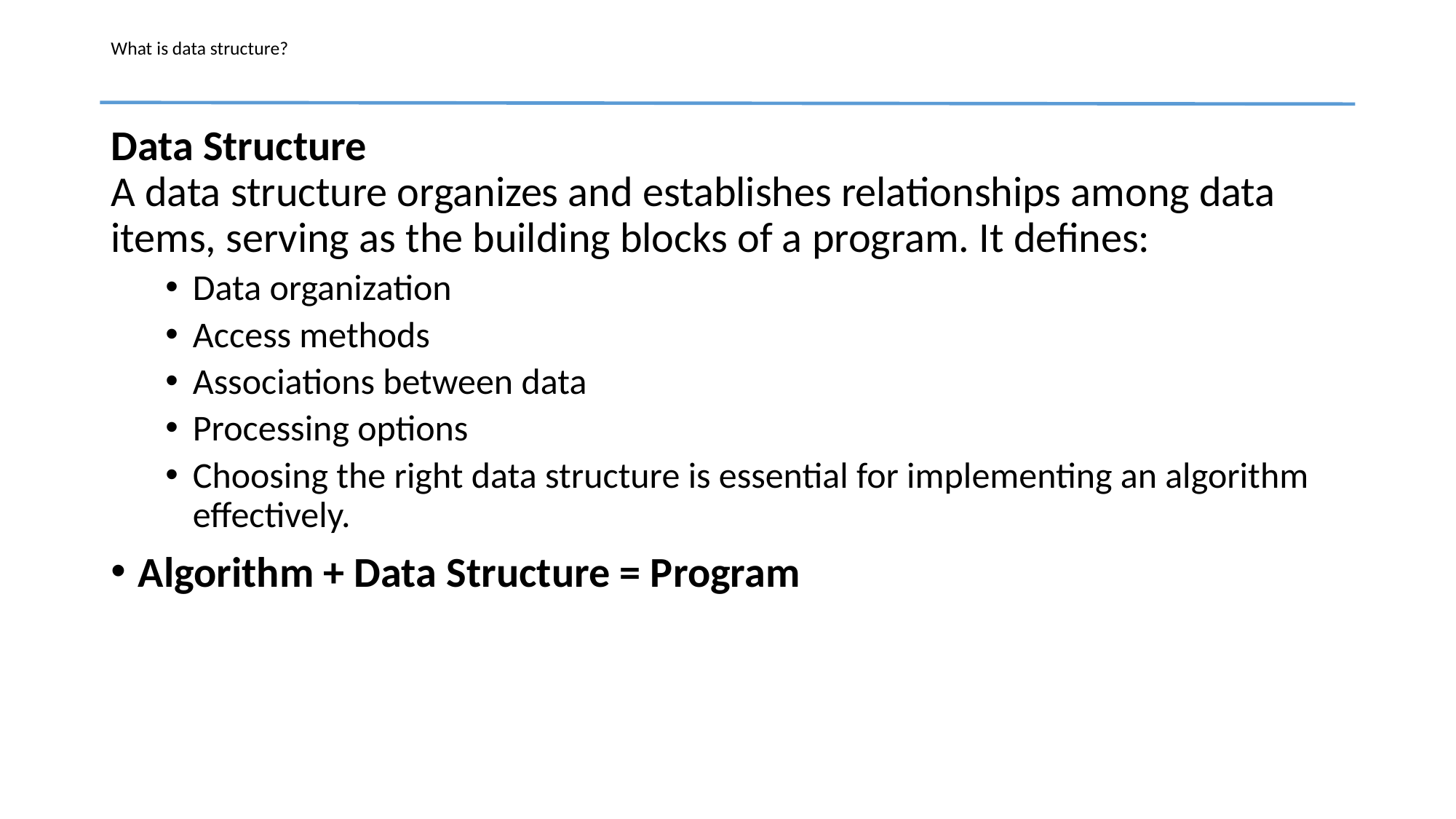

# What is data structure?
Data Structure
A data structure organizes and establishes relationships among data items, serving as the building blocks of a program. It defines:
Data organization
Access methods
Associations between data
Processing options
Choosing the right data structure is essential for implementing an algorithm effectively.
Algorithm + Data Structure = Program